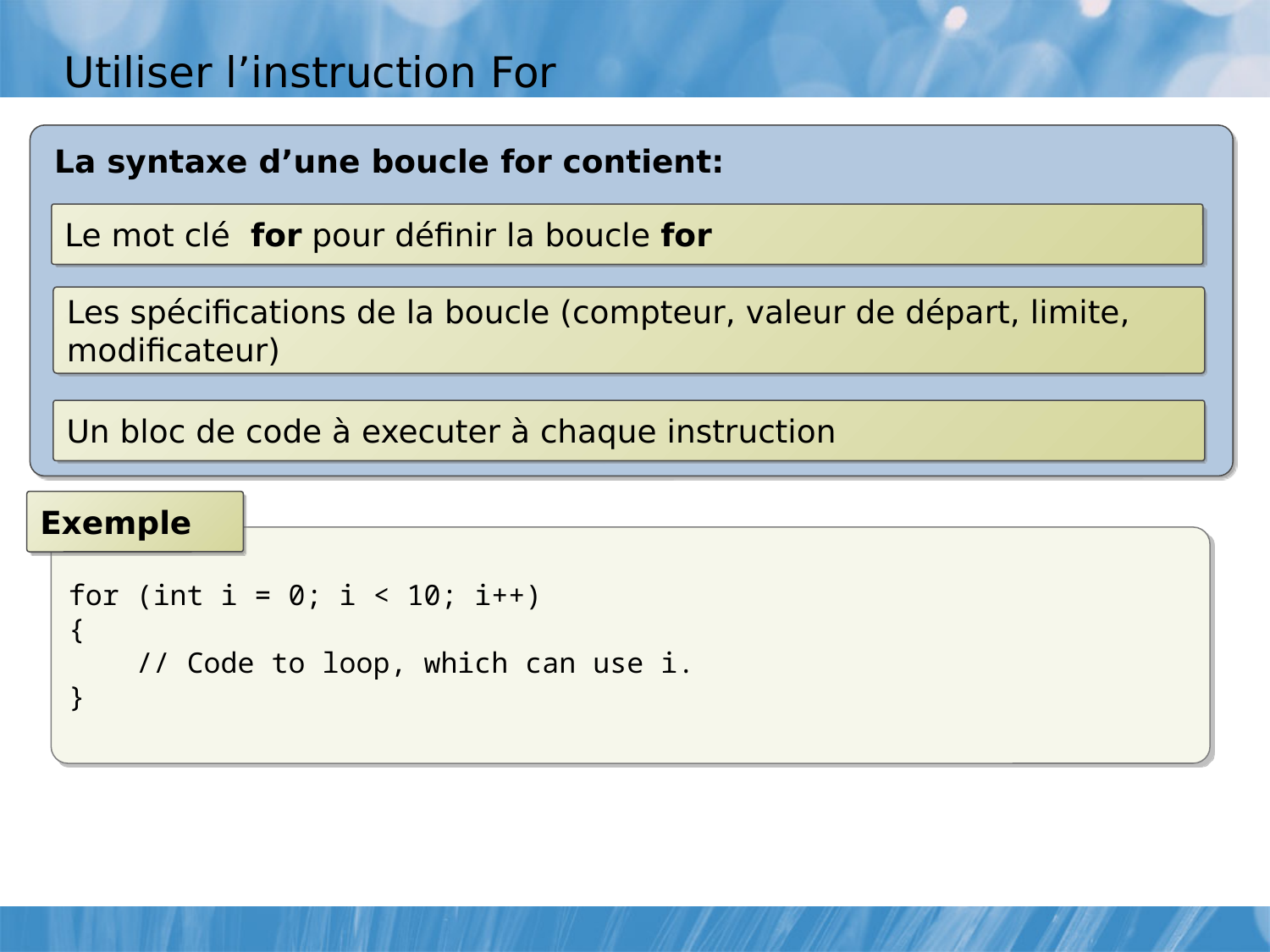

# Utiliser l’instruction For

La syntaxe d’une boucle for contient:
Le mot clé  for pour définir la boucle for
Les spécifications de la boucle (compteur, valeur de départ, limite, modificateur)
Un bloc de code à executer à chaque instruction
Exemple
for (int i = 0; i < 10; i++)
{
    // Code to loop, which can use i.
}